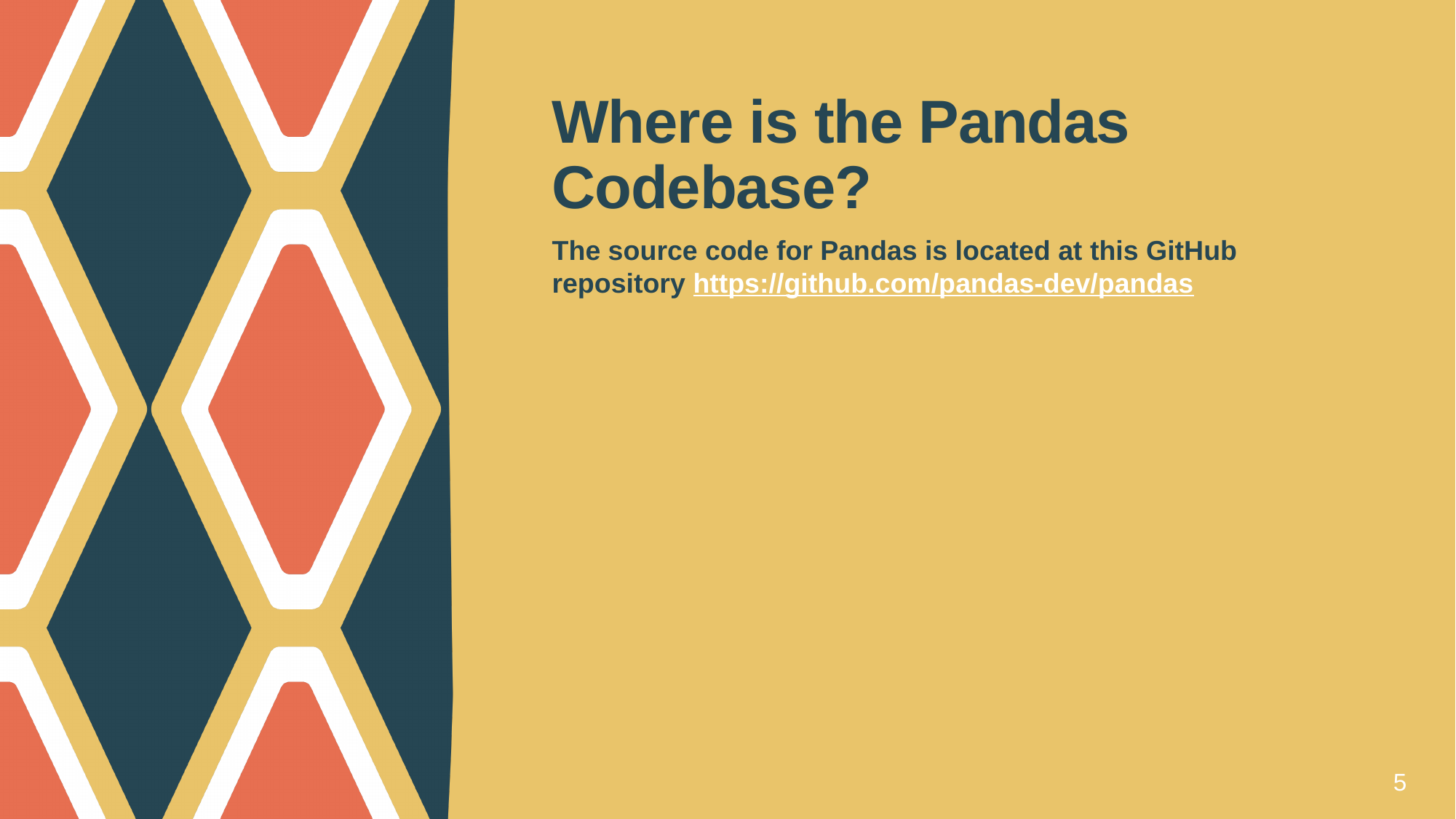

# Where is the Pandas Codebase?
The source code for Pandas is located at this GitHub repository https://github.com/pandas-dev/pandas

5